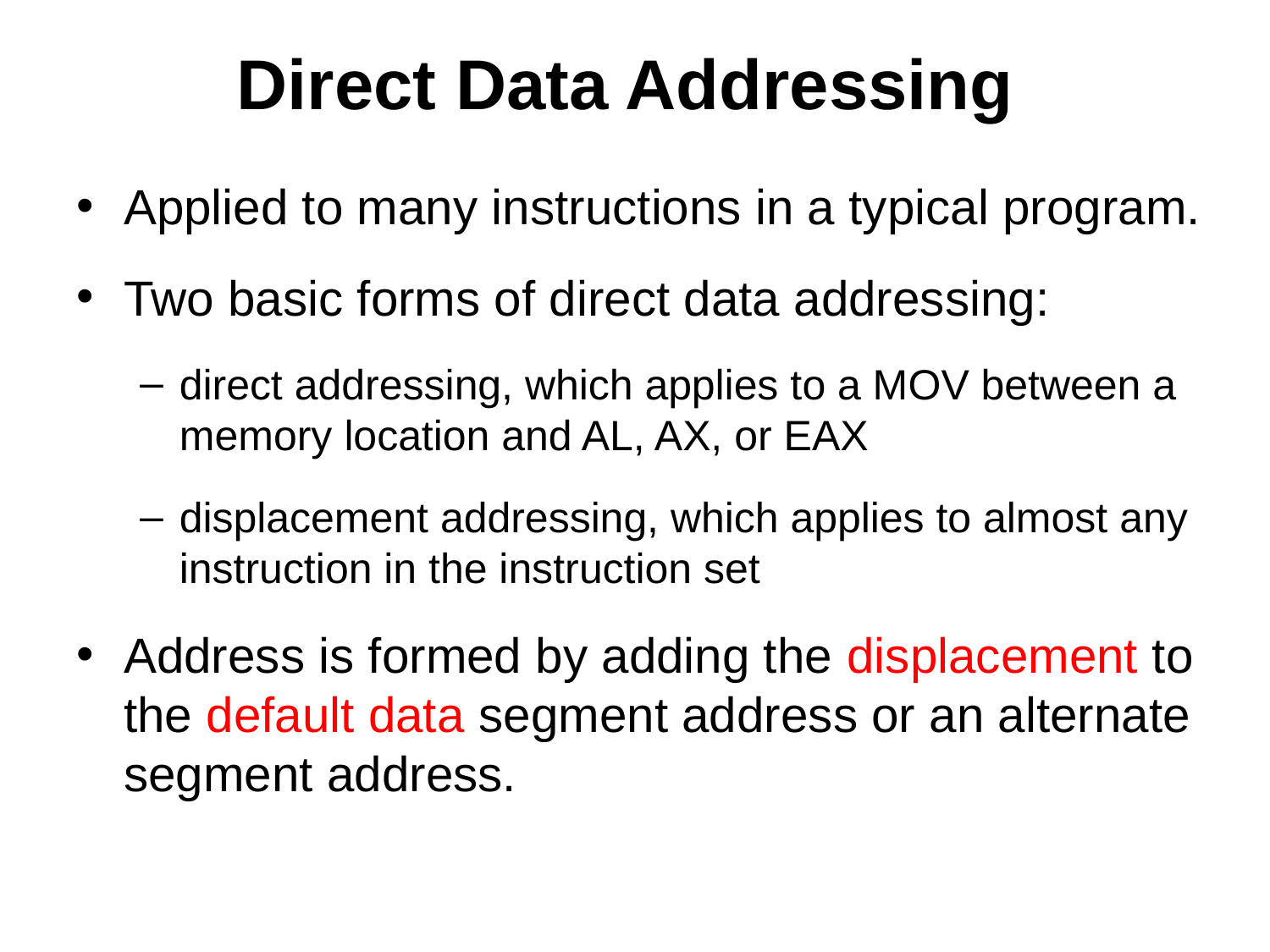

# Direct Data Addressing
Applied to many instructions in a typical program.
Two basic forms of direct data addressing:
direct addressing, which applies to a MOV between a memory location and AL, AX, or EAX
displacement addressing, which applies to almost any instruction in the instruction set
Address is formed by adding the displacement to the default data segment address or an alternate segment address.